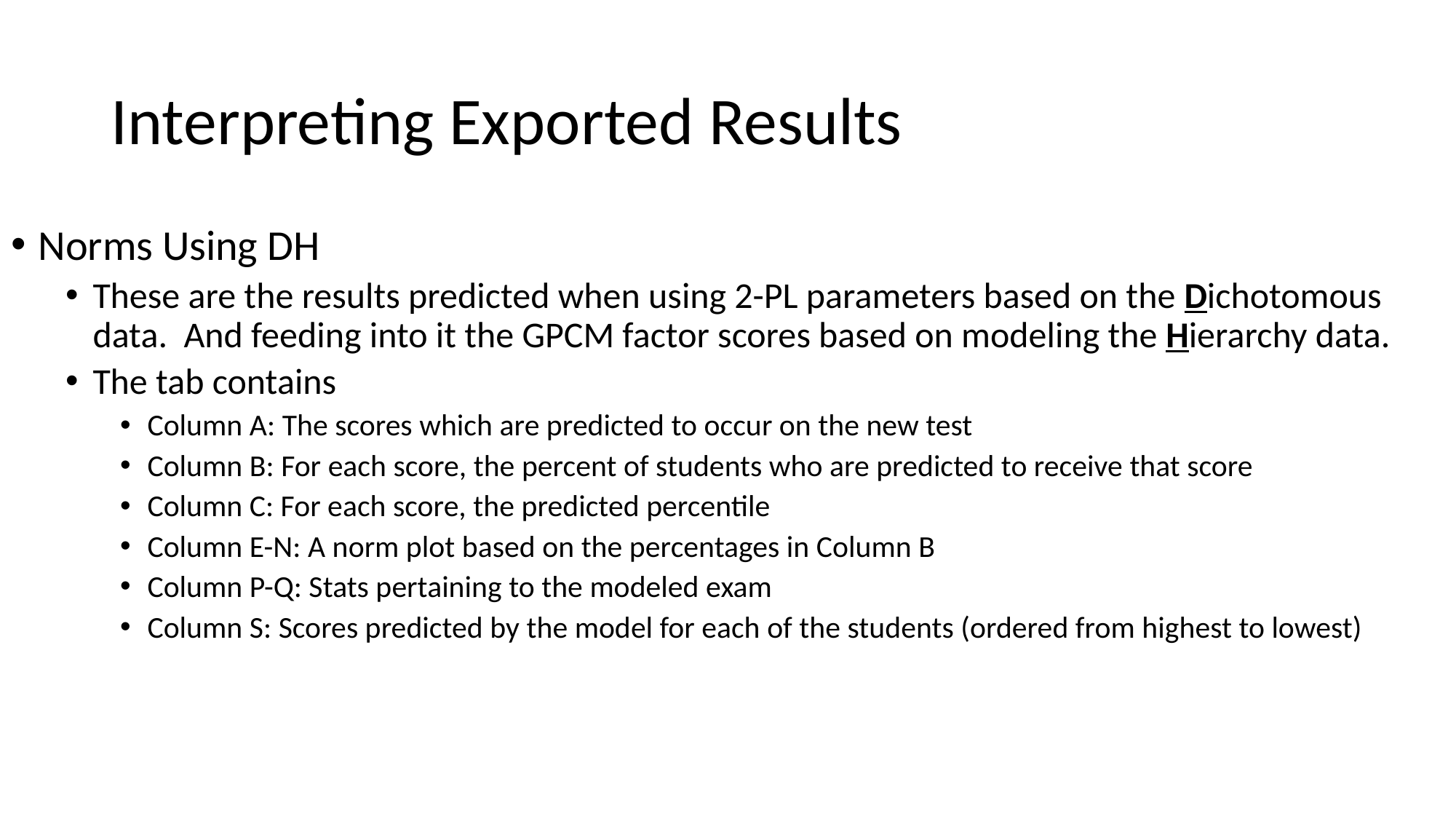

# Interpreting Exported Results
Norms Using DH
These are the results predicted when using 2-PL parameters based on the Dichotomous data.  And feeding into it the GPCM factor scores based on modeling the Hierarchy data.
The tab contains
Column A: The scores which are predicted to occur on the new test
Column B: For each score, the percent of students who are predicted to receive that score
Column C: For each score, the predicted percentile
Column E-N: A norm plot based on the percentages in Column B
Column P-Q: Stats pertaining to the modeled exam
Column S: Scores predicted by the model for each of the students (ordered from highest to lowest)